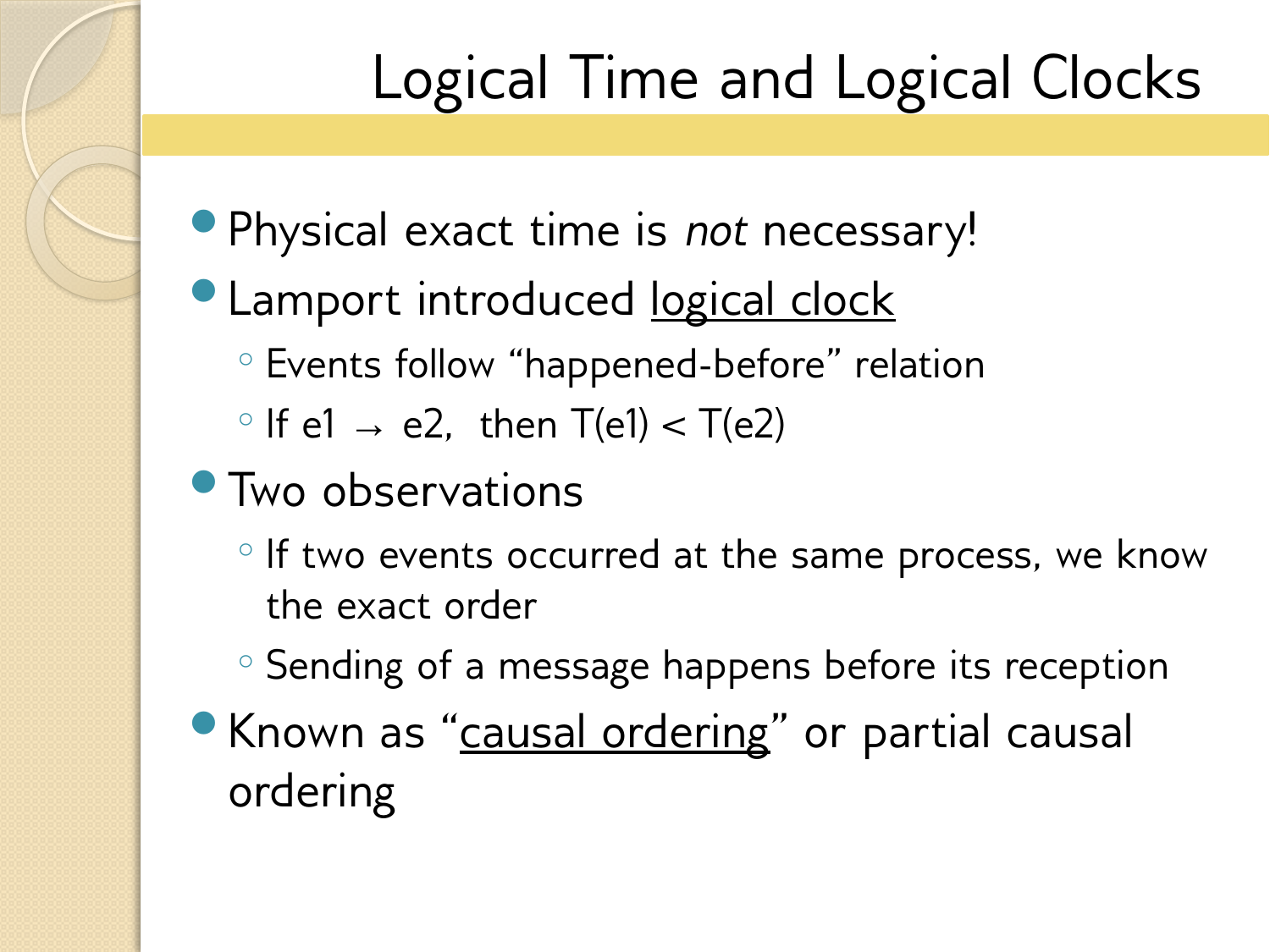

Logical Time and Logical Clocks

Physical exact time is not necessary!
Lamport introduced logical clock
Events follow “happened-before” relation
If e1 → e2,  then T(e1) < T(e2)
Two observations
If two events occurred at the same process, we know the exact order
Sending of a message happens before its reception
Known as “causal ordering” or partial causal ordering